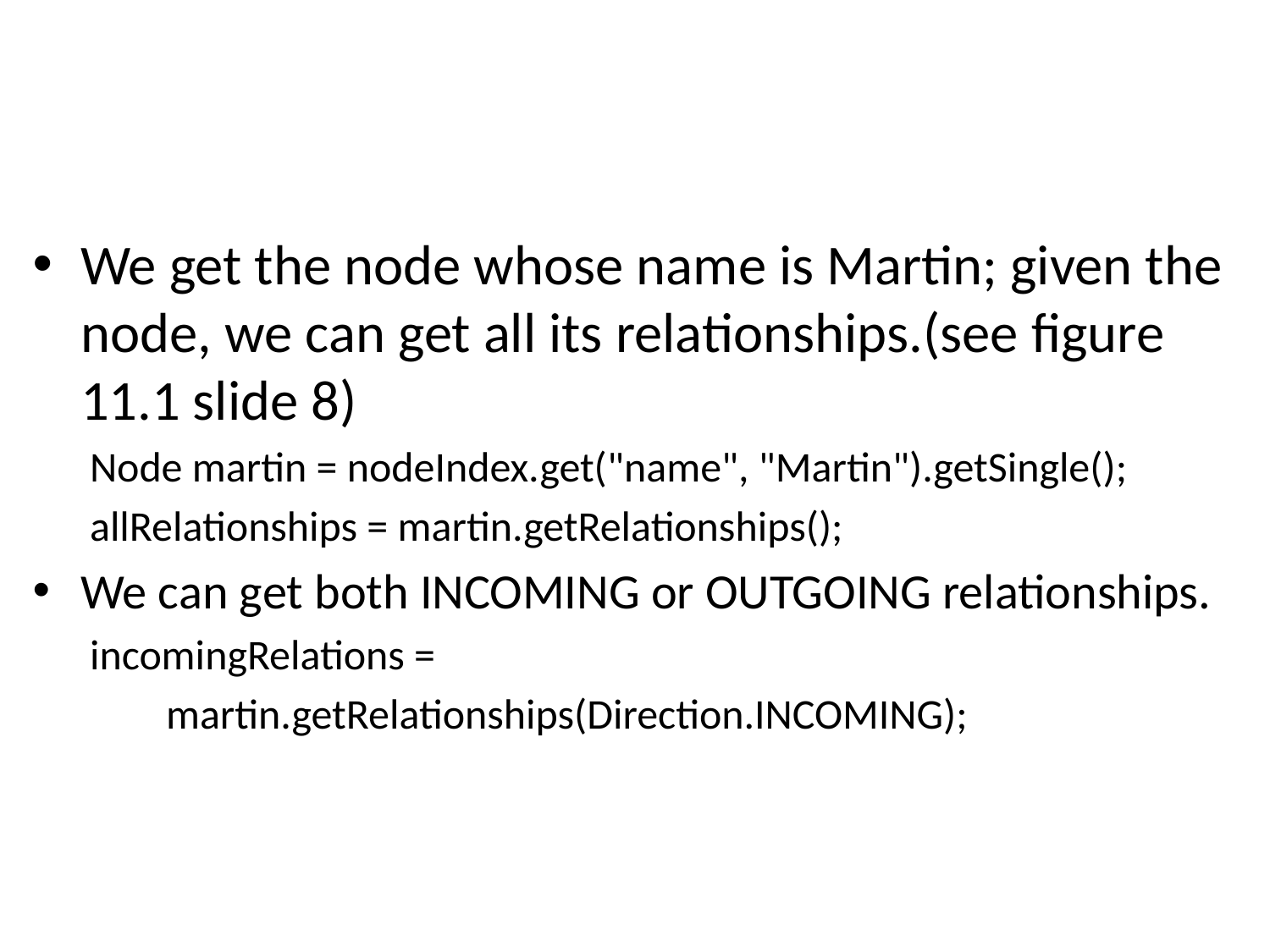

#
We get the node whose name is Martin; given the node, we can get all its relationships.(see figure 11.1 slide 8)
      Node martin = nodeIndex.get("name", "Martin").getSingle();
      allRelationships = martin.getRelationships();
We can get both INCOMING or OUTGOING relationships.
      incomingRelations =
              martin.getRelationships(Direction.INCOMING);